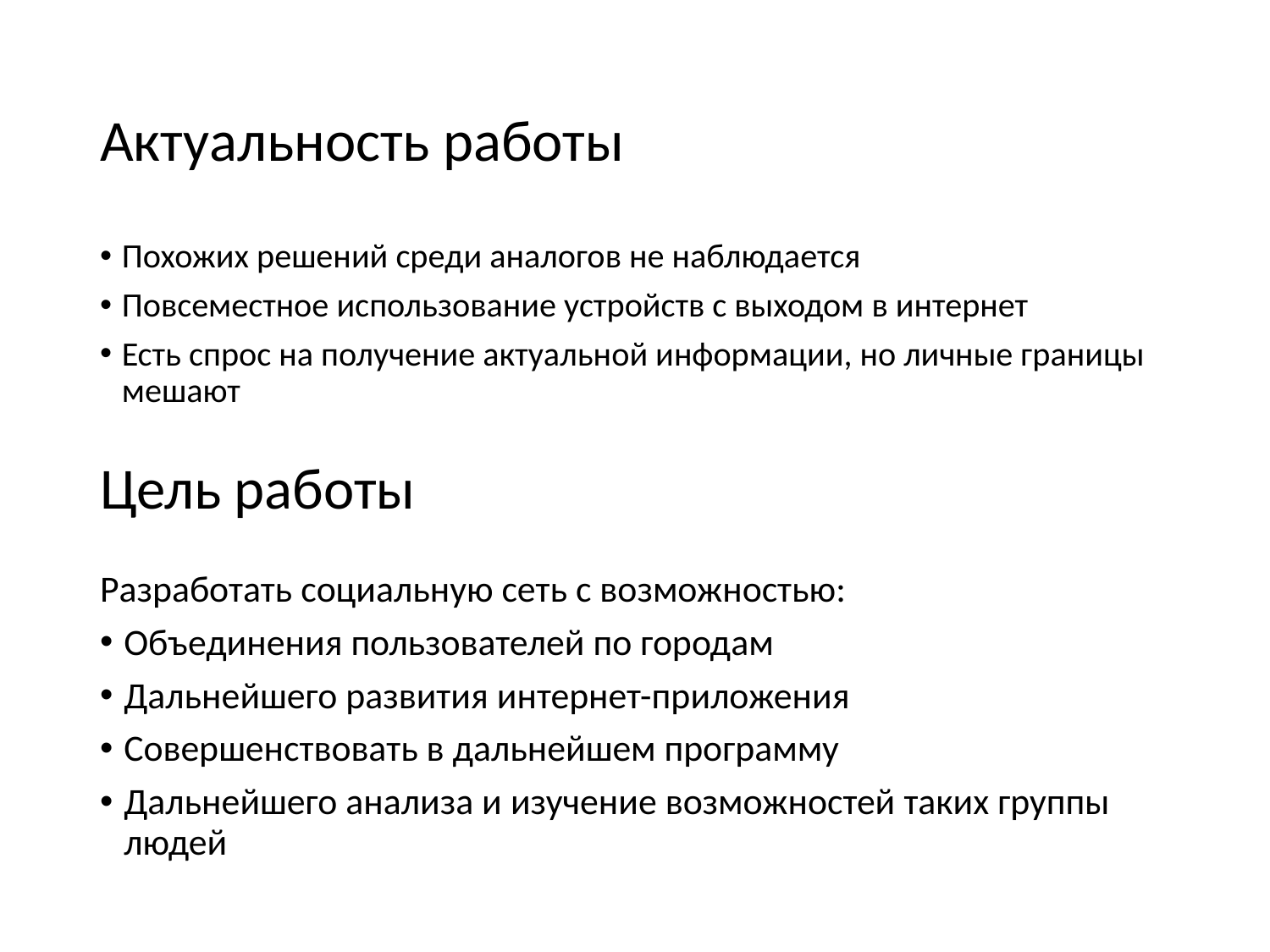

# Актуальность работы
Похожих решений среди аналогов не наблюдается
Повсеместное использование устройств с выходом в интернет
Есть спрос на получение актуальной информации, но личные границы мешают
Цель работы
Разработать социальную сеть с возможностью:
Объединения пользователей по городам
Дальнейшего развития интернет-приложения
Совершенствовать в дальнейшем программу
Дальнейшего анализа и изучение возможностей таких группы людей